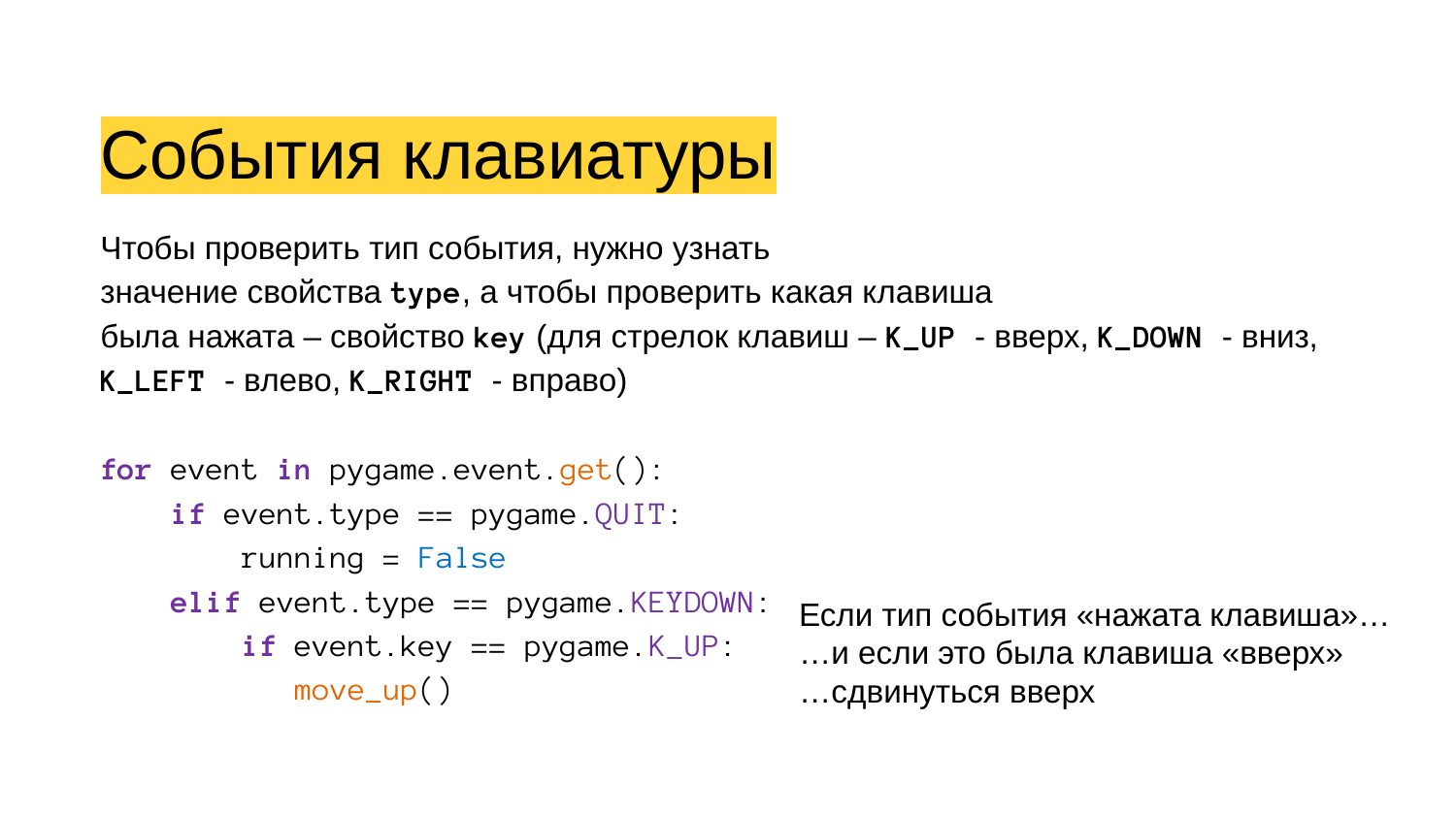

События клавиатуры
Чтобы проверить тип события, нужно узнать
значение свойства type, а чтобы проверить какая клавиша
была нажата – свойство key (для стрелок клавиш – K_UP - вверх, K_DOWN - вниз, K_LEFT - влево, K_RIGHT - вправо)

for event in pygame.event.get():
    if event.type == pygame.QUIT:
        running = False
    elif event.type == pygame.KEYDOWN:
        if event.key == pygame.K_UP:
           move_up()

Если тип события «нажата клавиша»…
…и если это была клавиша «вверх»
…сдвинуться вверх